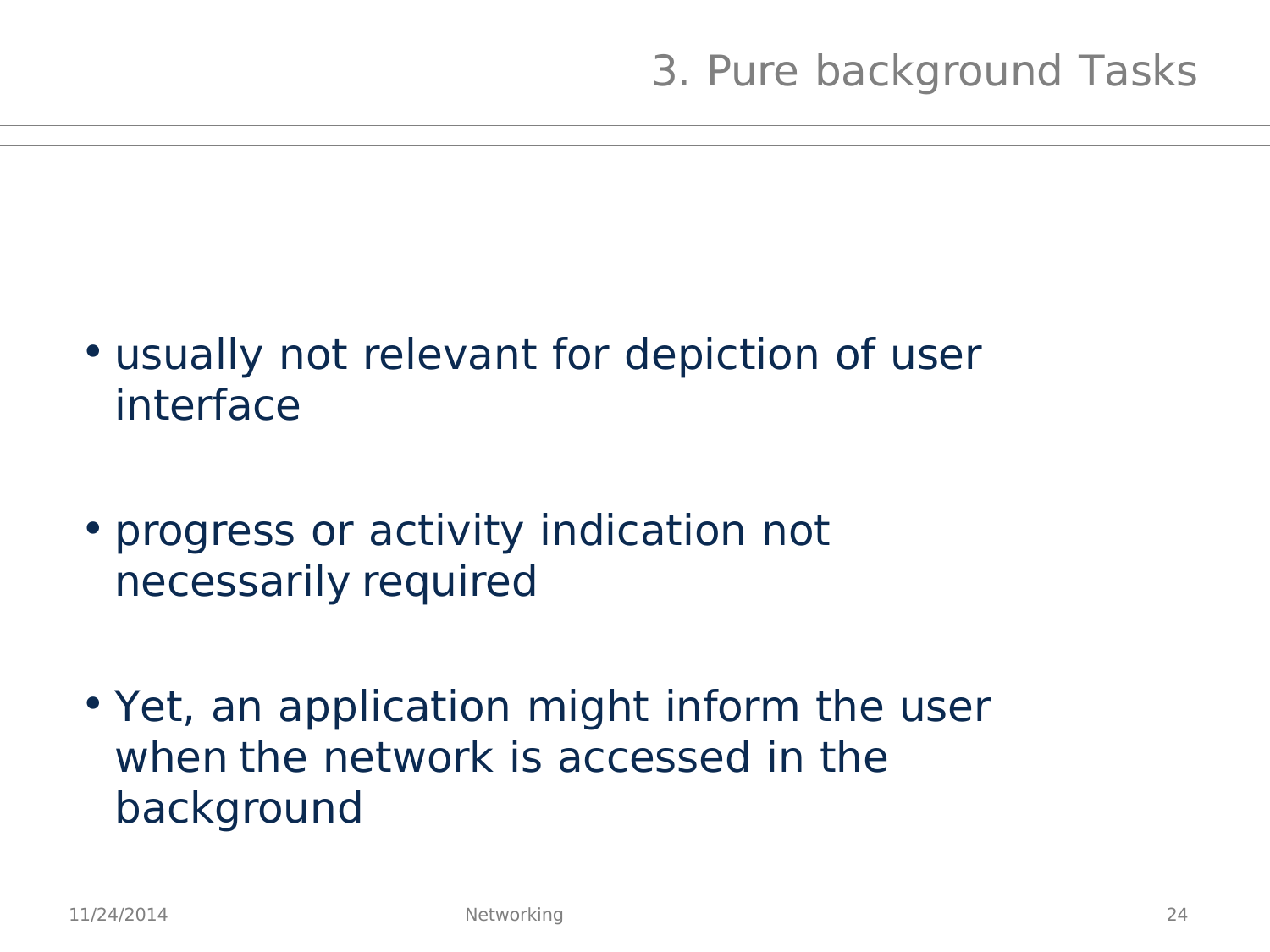

# 3. Pure background Tasks
usually not relevant for depiction of user interface

progress or activity indication not necessarily required

Yet, an application might inform the user when the network is accessed in the background
11/24/2014
Networking
24